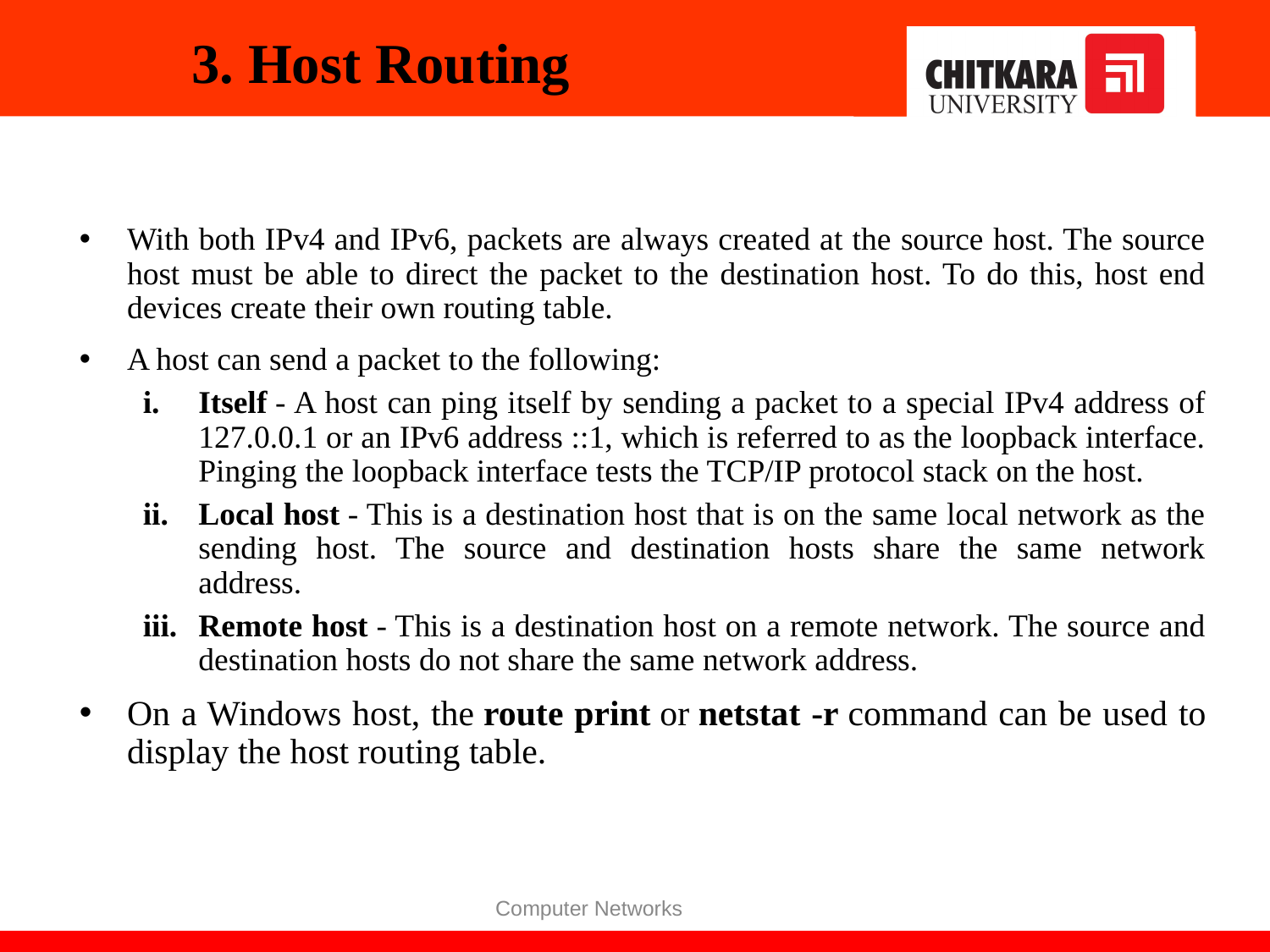

# 3. Host Routing
With both IPv4 and IPv6, packets are always created at the source host. The source host must be able to direct the packet to the destination host. To do this, host end devices create their own routing table.
A host can send a packet to the following:
Itself - A host can ping itself by sending a packet to a special IPv4 address of 127.0.0.1 or an IPv6 address ::1, which is referred to as the loopback interface. Pinging the loopback interface tests the TCP/IP protocol stack on the host.
Local host - This is a destination host that is on the same local network as the sending host. The source and destination hosts share the same network address.
Remote host - This is a destination host on a remote network. The source and destination hosts do not share the same network address.
On a Windows host, the route print or netstat -r command can be used to display the host routing table.

Computer Networks